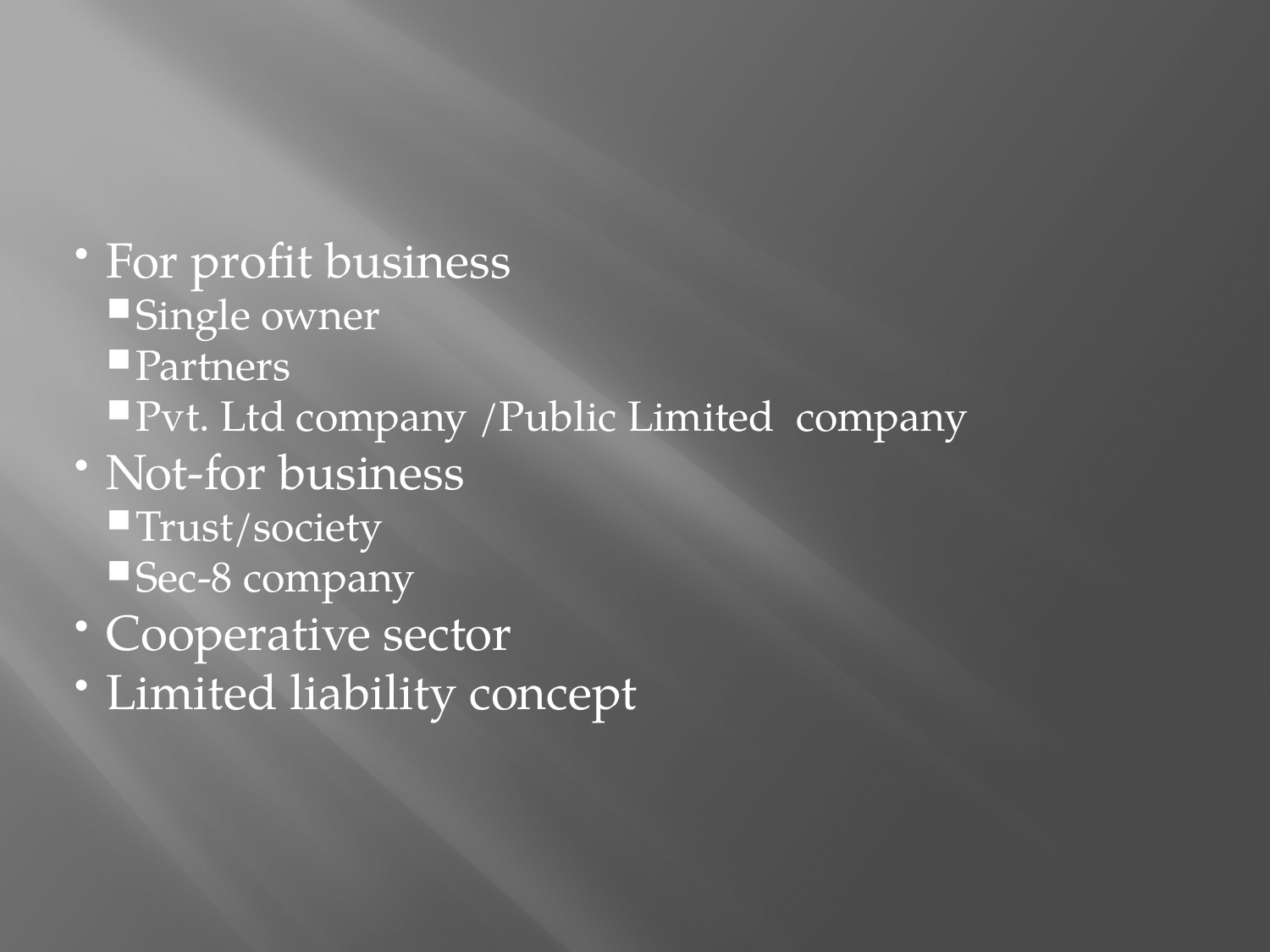

For profit business
Single owner
Partners
Pvt. Ltd company /Public Limited  company
Not-for business
Trust/society
Sec-8 company
Cooperative sector
Limited liability concept